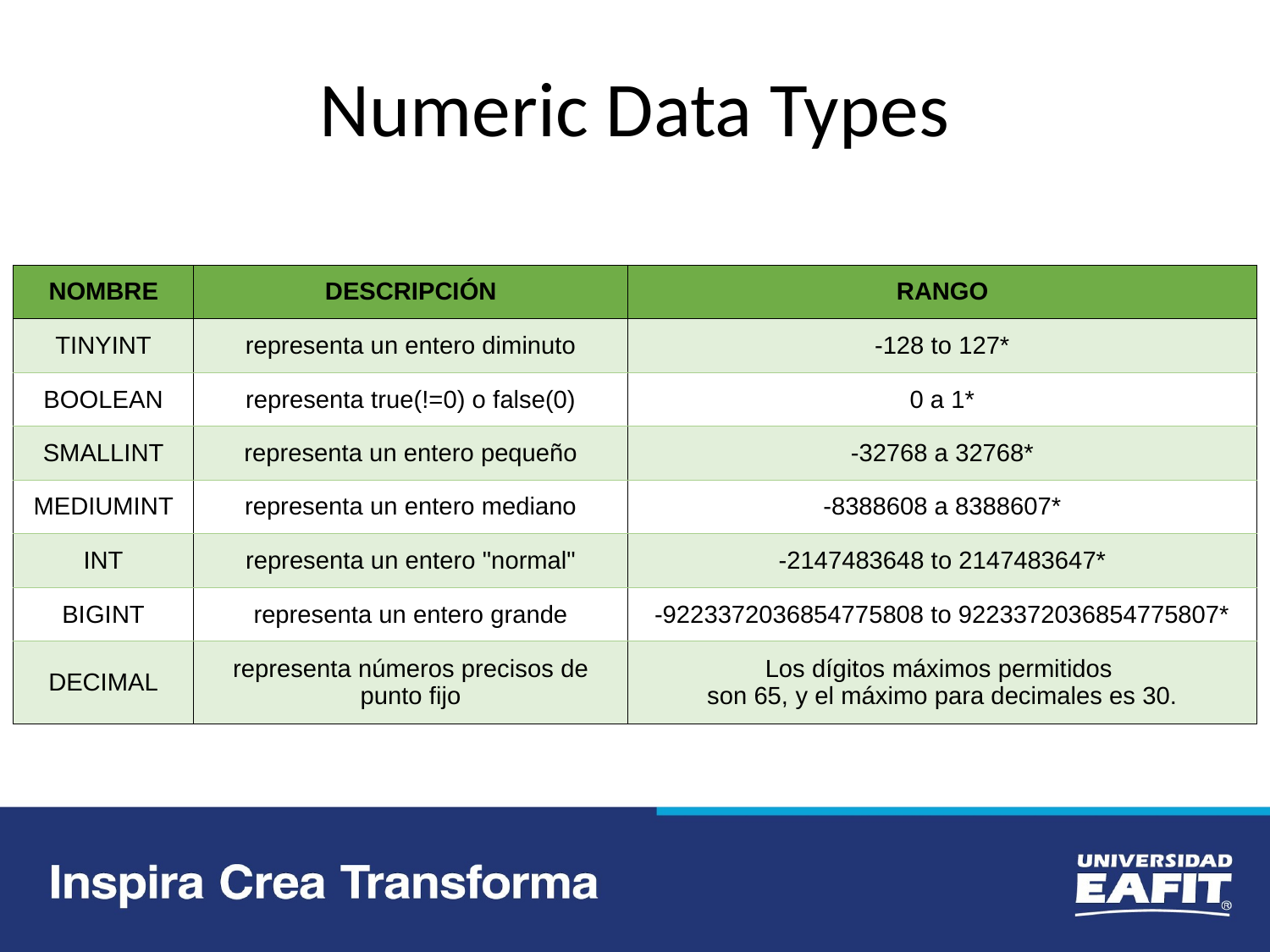

# Numeric Data Types
| NOMBRE | DESCRIPCIÓN | RANGO |
| --- | --- | --- |
| TINYINT | representa un entero diminuto | -128 to 127\* |
| BOOLEAN | representa true(!=0) o false(0) | 0 a 1\* |
| SMALLINT | representa un entero pequeño | -32768 a 32768\* |
| MEDIUMINT | representa un entero mediano | -8388608 a 8388607\* |
| INT | representa un entero "normal" | -2147483648 to 2147483647\* |
| BIGINT | representa un entero grande | -9223372036854775808 to 9223372036854775807\* |
| DECIMAL | representa números precisos de punto fijo | Los dígitos máximos permitidos son 65, y el máximo para decimales es 30. |